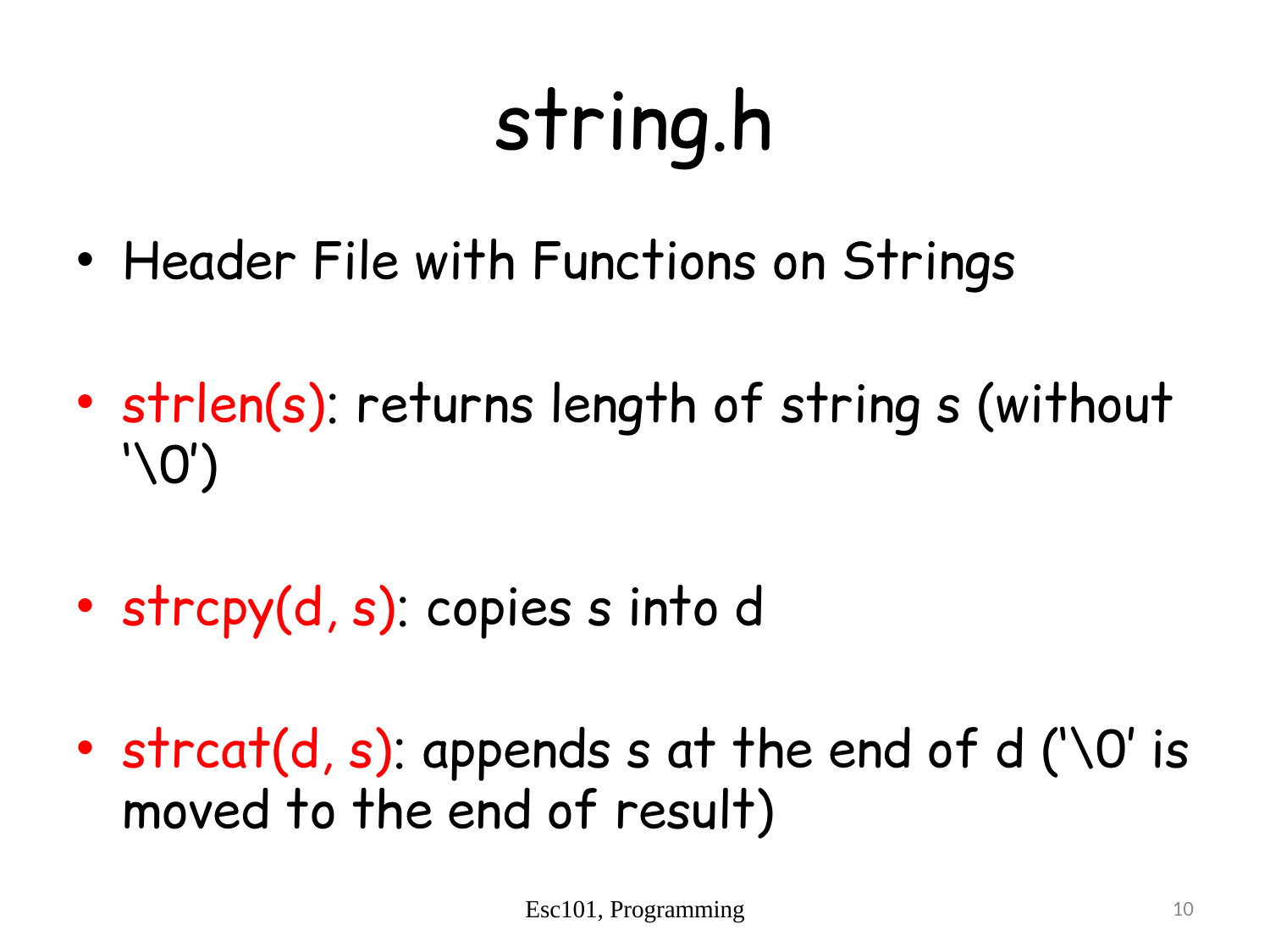

# string.h
Header File with Functions on Strings

strlen(s): returns length of string s (without ‘\0’)

strcpy(d, s): copies s into d

strcat(d, s): appends s at the end of d (‘\0’ is moved to the end of result)

10
Esc101, Programming